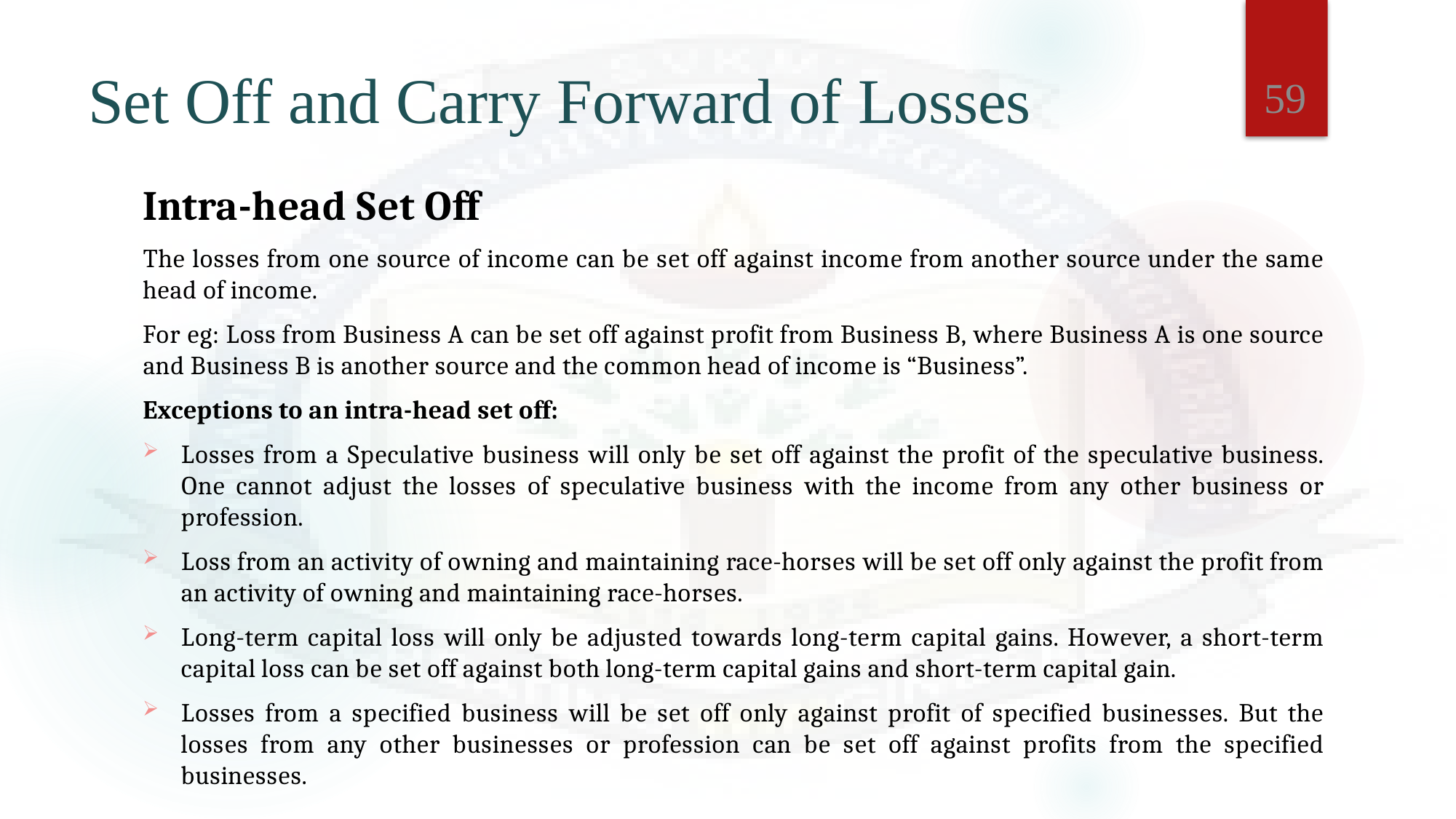

59
# Set Off and Carry Forward of Losses
Intra-head Set Off
The losses from one source of income can be set off against income from another source under the same head of income.
For eg: Loss from Business A can be set off against profit from Business B, where Business A is one source and Business B is another source and the common head of income is “Business”.
Exceptions to an intra-head set off:
Losses from a Speculative business will only be set off against the profit of the speculative business. One cannot adjust the losses of speculative business with the income from any other business or profession.
Loss from an activity of owning and maintaining race-horses will be set off only against the profit from an activity of owning and maintaining race-horses.
Long-term capital loss will only be adjusted towards long-term capital gains. However, a short-term capital loss can be set off against both long-term capital gains and short-term capital gain.
Losses from a specified business will be set off only against profit of specified businesses. But the losses from any other businesses or profession can be set off against profits from the specified businesses.